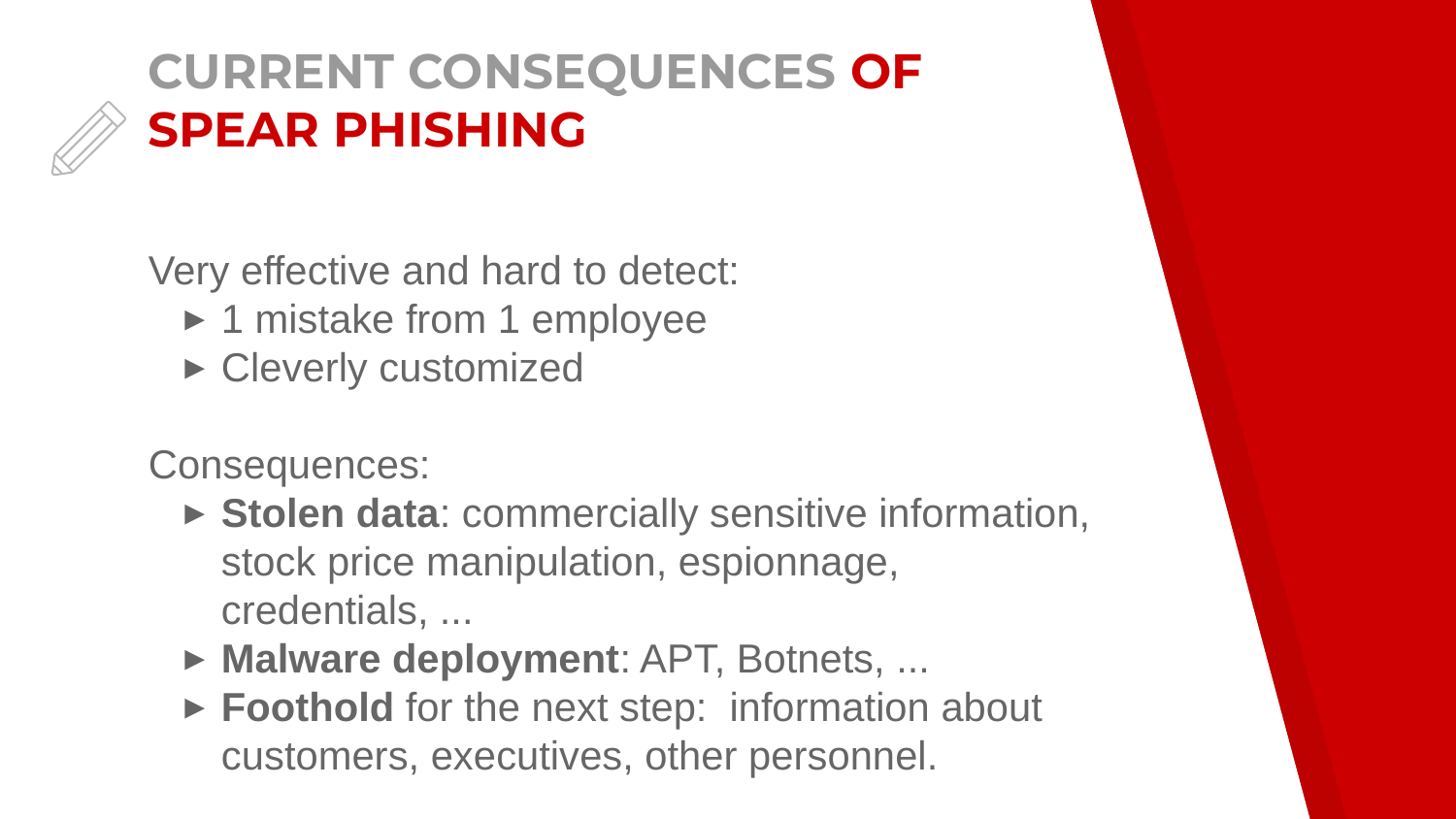

# CURRENT CONSEQUENCES OF SPEAR PHISHING
Very effective and hard to detect:
1 mistake from 1 employee
Cleverly customized

Consequences:
Stolen data: commercially sensitive information, stock price manipulation, espionnage, credentials, ...
Malware deployment: APT, Botnets, ...
Foothold for the next step:  information about customers, executives, other personnel.